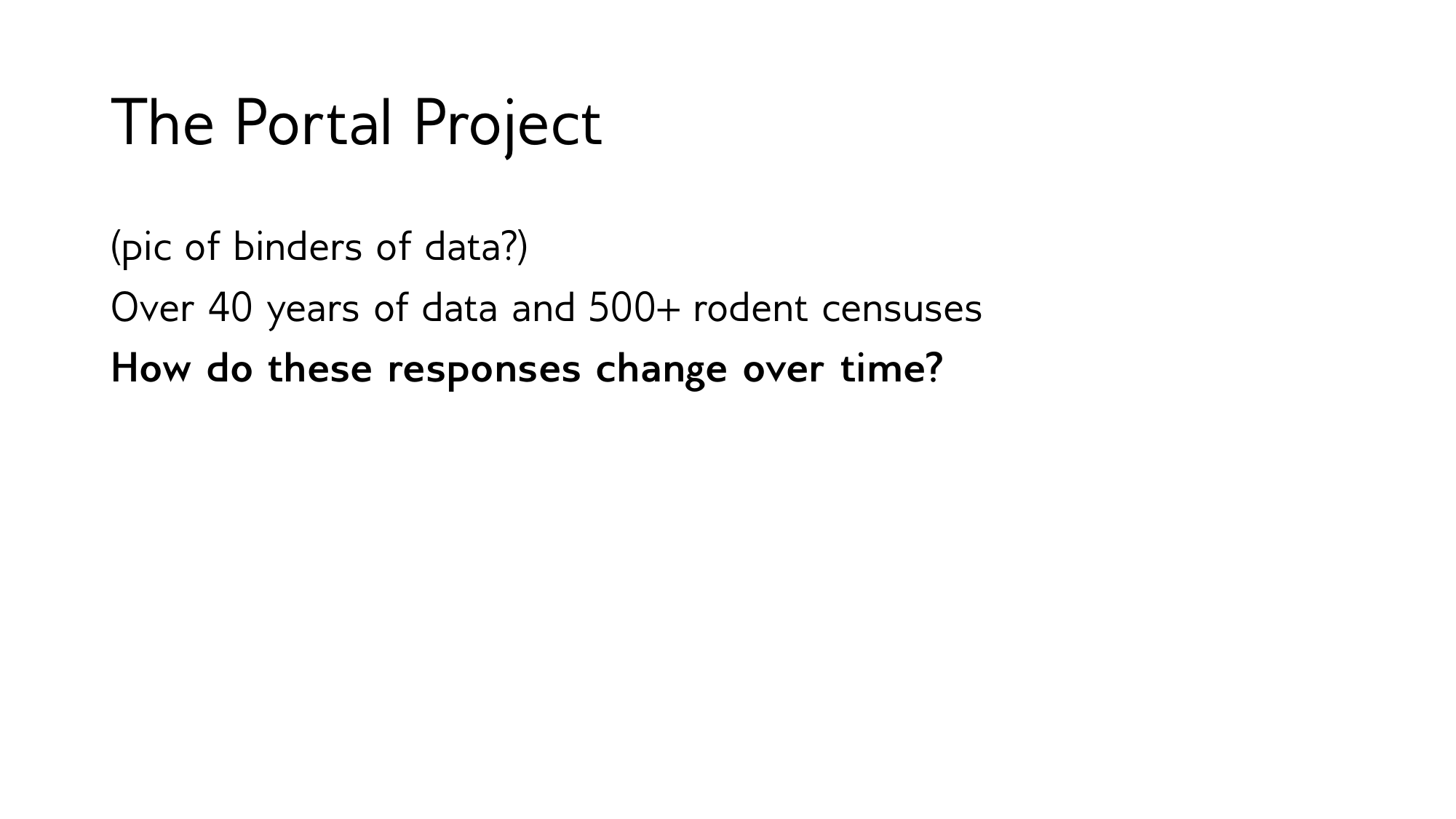

# The Portal Project
(pic of binders of data?)
Over 40 years of data and 500+ rodent censuses
How do these responses change over time?